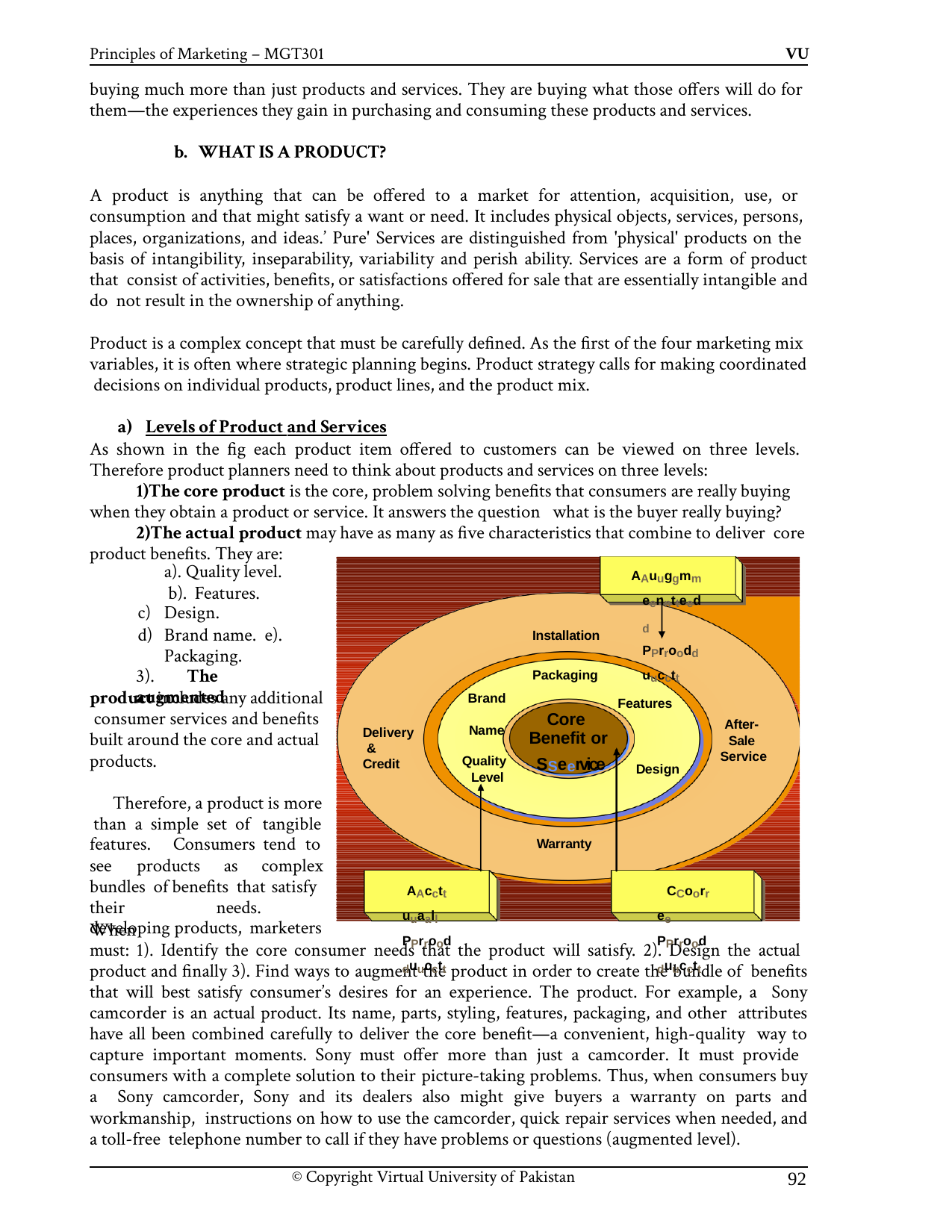

Principles of Marketing – MGT301	VU
buying much more than just products and services. They are buying what those offers will do for  them—the experiences they gain in purchasing and consuming these products and services.

b.   WHAT IS A PRODUCT?

A product is anything that can be offered to a market for attention, acquisition, use, or  consumption and that might satisfy a want or need. It includes physical objects, services, persons,  places, organizations, and ideas.’ Pure' Services are distinguished from 'physical' products on the  basis of intangibility, inseparability, variability and perish ability. Services are a form of product that  consist of activities, benefits, or satisfactions offered for sale that are essentially intangible and do  not result in the ownership of anything.

Product is a complex concept that must be carefully defined. As the first of the four marketing mix  variables, it is often where strategic planning begins. Product strategy calls for making coordinated  decisions on individual products, product lines, and the product mix.

Levels of Product and Services
As shown in the fig each product item offered to customers can be viewed on three levels.  Therefore product planners need to think about products and services on three levels:
The core product is the core, problem solving benefits that consumers are really buying  when they obtain a product or service. It answers the question   what is the buyer really buying?
The actual product may have as many as five characteristics that combine to deliver  core product benefits. They are:

AAuuggmmeenntteedd  PPrroodduucctt
a). Quality level.  b). Features.
Design.
Brand name.  e). Packaging.
3).	The  augmented
Installation
Packaging
product includes any additional  consumer services and benefits  built around the core and actual  products.
Brand  Name
Features
Core  Benefit or  SSeervice
After-  Sale  Service
Delivery  & Credit
Quality  Level
Design
Therefore, a product is more  than  a  simple  set  of   tangible
features.	Consumers  tend  to
Warranty
see	products	as	complex
bundles  of benefits  that satisfy
AAccttuuaall  PPrroodduucctt
CCoorree  PPrroodduucctt
their	needs.	When
developing products, marketers
must: 1). Identify the core consumer needs that the product will satisfy. 2). Design the actual  product and finally 3). Find ways to augment the product in order to create the bundle of  benefits that will best satisfy consumer’s desires for an experience. The product. For example, a  Sony camcorder is an actual product. Its name, parts, styling, features, packaging, and other  attributes have all been combined carefully to deliver the core benefit—a convenient, high-quality  way to capture important moments. Sony must offer more than just a camcorder. It must provide  consumers with a complete solution to their picture-taking problems. Thus, when consumers buy a  Sony camcorder, Sony and its dealers also might give buyers a warranty on parts and workmanship,  instructions on how to use the camcorder, quick repair services when needed, and a toll-free  telephone number to call if they have problems or questions (augmented level).
© Copyright Virtual University of Pakistan
92